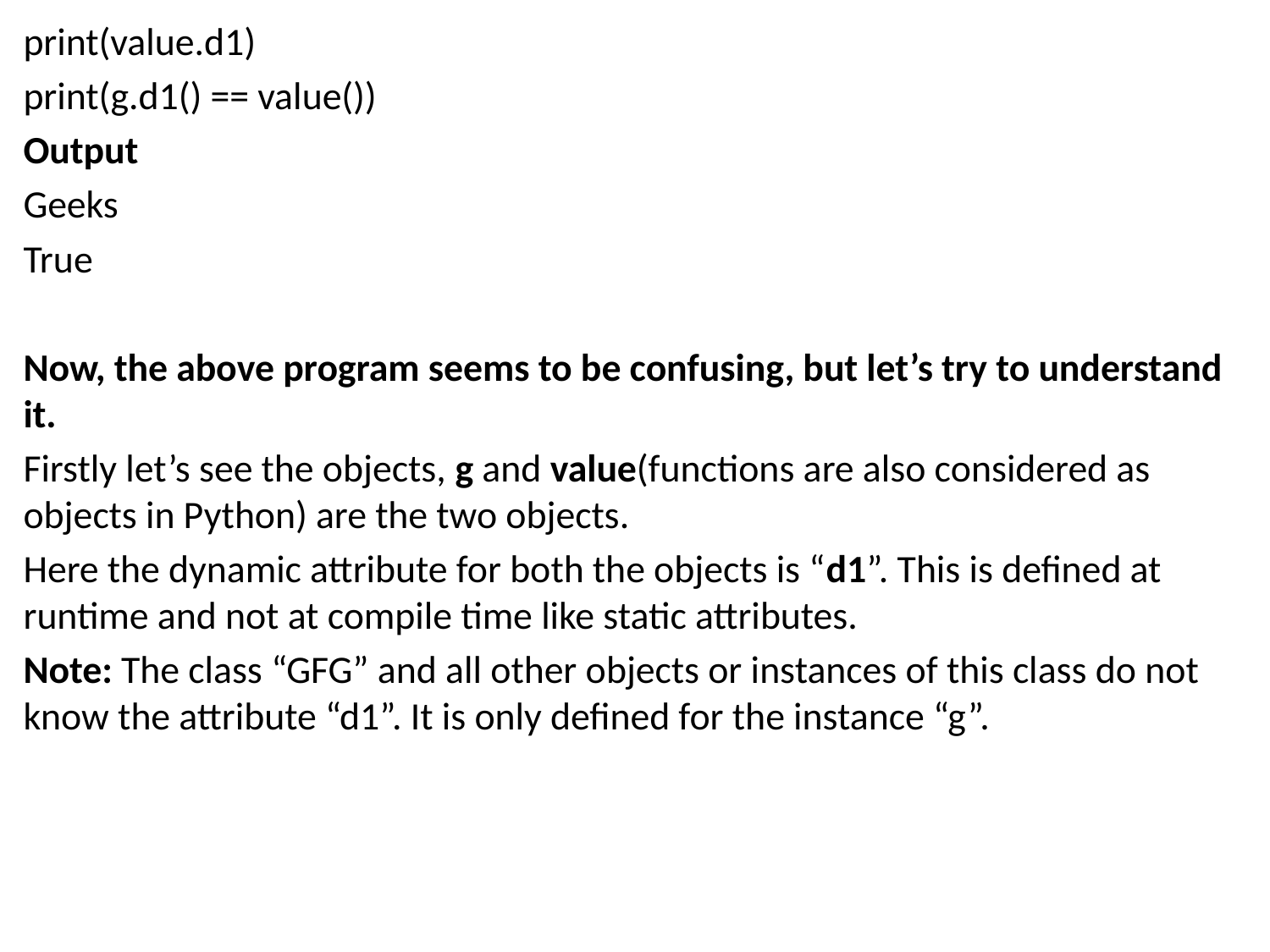

print(value.d1)
print(g.d1() == value())
Output
Geeks
True

Now, the above program seems to be confusing, but let’s try to understand it.
Firstly let’s see the objects, g and value(functions are also considered as objects in Python) are the two objects.
Here the dynamic attribute for both the objects is “d1”. This is defined at runtime and not at compile time like static attributes.
Note: The class “GFG” and all other objects or instances of this class do not know the attribute “d1”. It is only defined for the instance “g”.